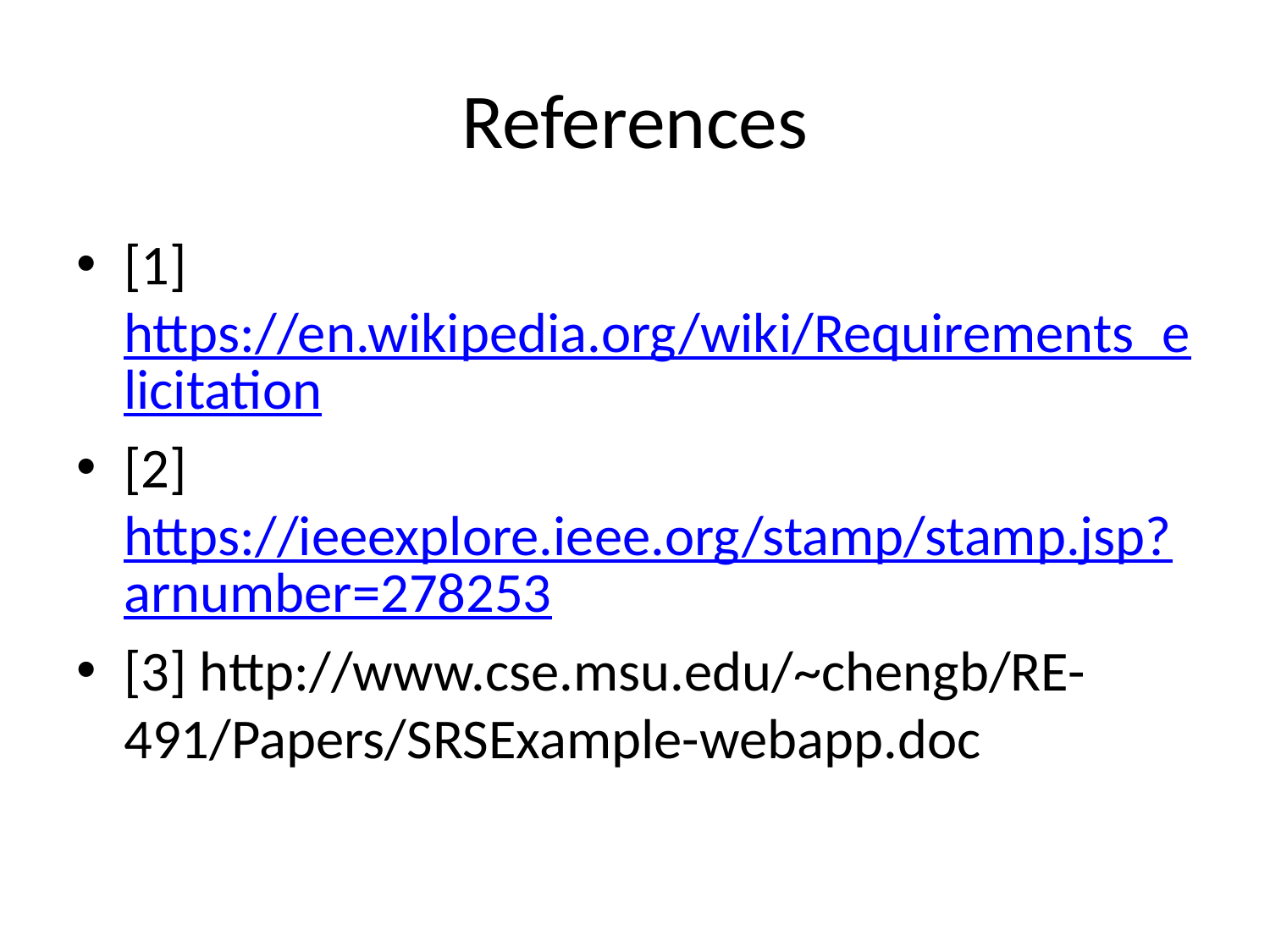

# References
[1] https://en.wikipedia.org/wiki/Requirements_elicitation
[2] https://ieeexplore.ieee.org/stamp/stamp.jsp?arnumber=278253
[3] http://www.cse.msu.edu/~chengb/RE-491/Papers/SRSExample-webapp.doc